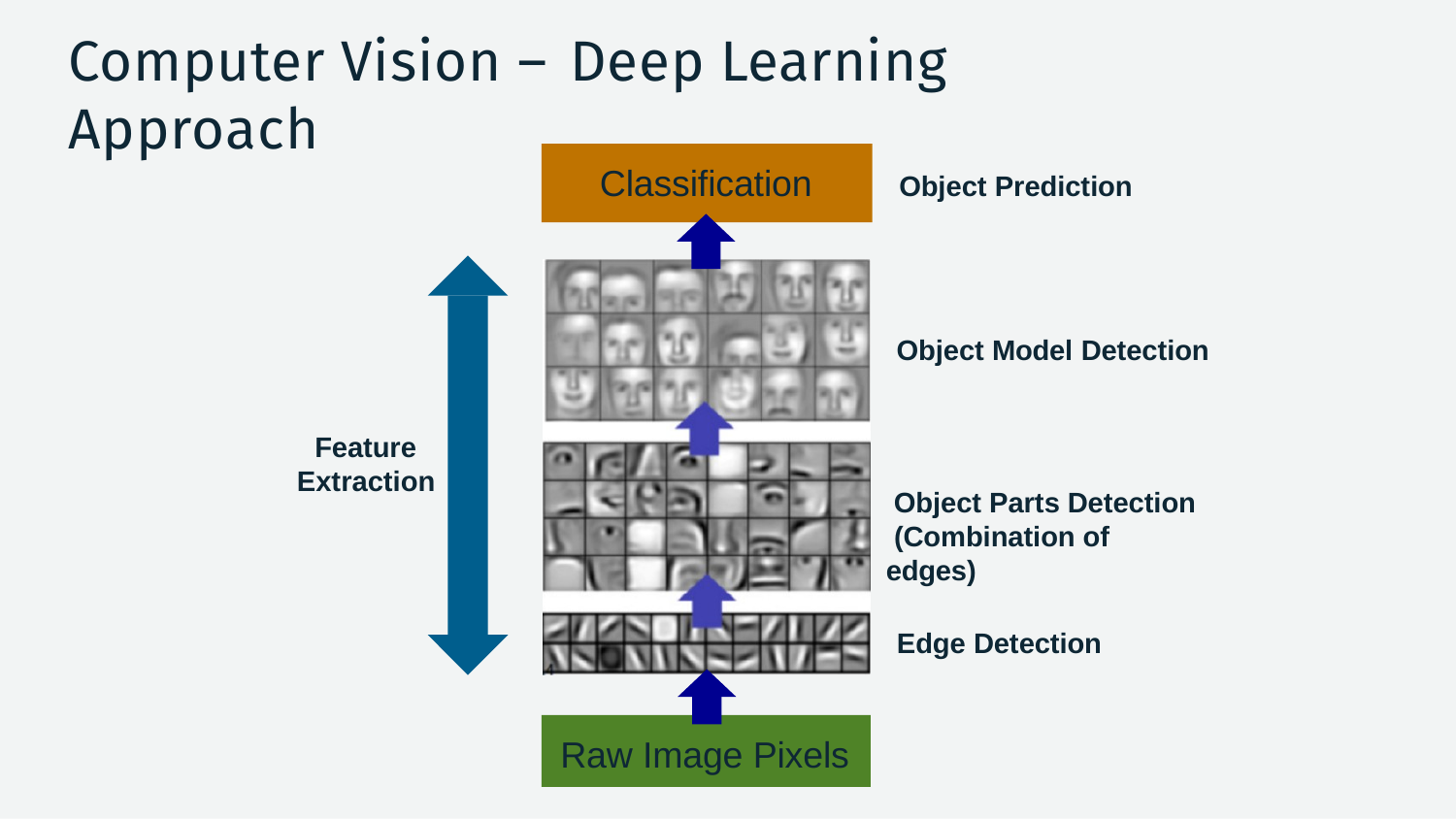

# Computer Vision – Deep Learning Approach

Classification
Object Prediction

Object Model Detection
Feature  Extraction
Object Parts Detection  (Combination of edges)
Edge Detection

Raw Image Pixels